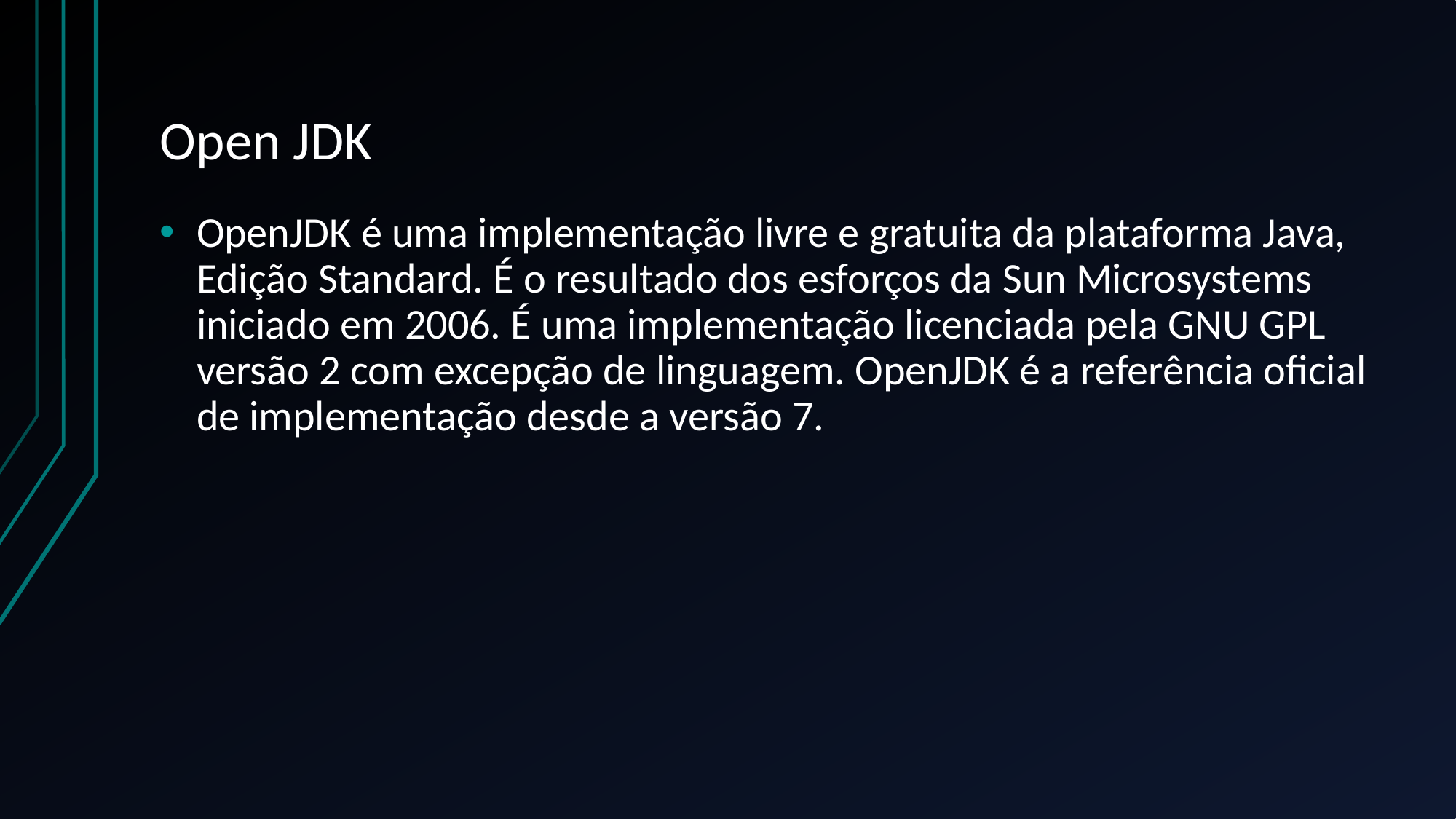

# Open JDK
OpenJDK é uma implementação livre e gratuita da plataforma Java, Edição Standard. É o resultado dos esforços da Sun Microsystems iniciado em 2006. É uma implementação licenciada pela GNU GPL versão 2 com excepção de linguagem. OpenJDK é a referência oficial de implementação desde a versão 7.